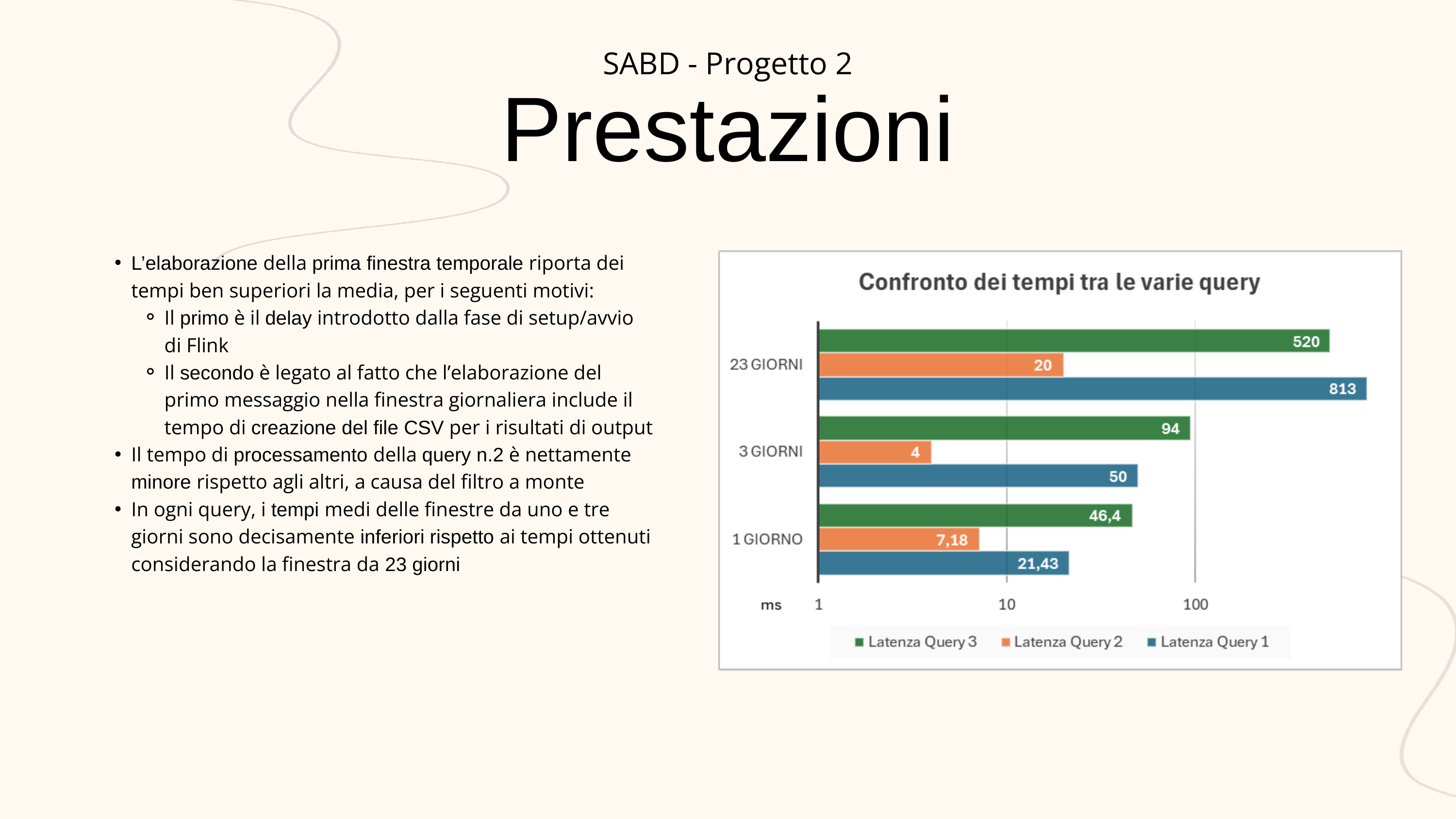

SABD - Progetto 2
Prestazioni
L’elaborazione della prima finestra temporale riporta dei tempi ben superiori la media, per i seguenti motivi:
Il primo è il delay introdotto dalla fase di setup/avvio di Flink
Il secondo è legato al fatto che l’elaborazione del primo messaggio nella finestra giornaliera include il tempo di creazione del file CSV per i risultati di output
Il tempo di processamento della query n.2 è nettamente minore rispetto agli altri, a causa del filtro a monte
In ogni query, i tempi medi delle finestre da uno e tre giorni sono decisamente inferiori rispetto ai tempi ottenuti considerando la finestra da 23 giorni